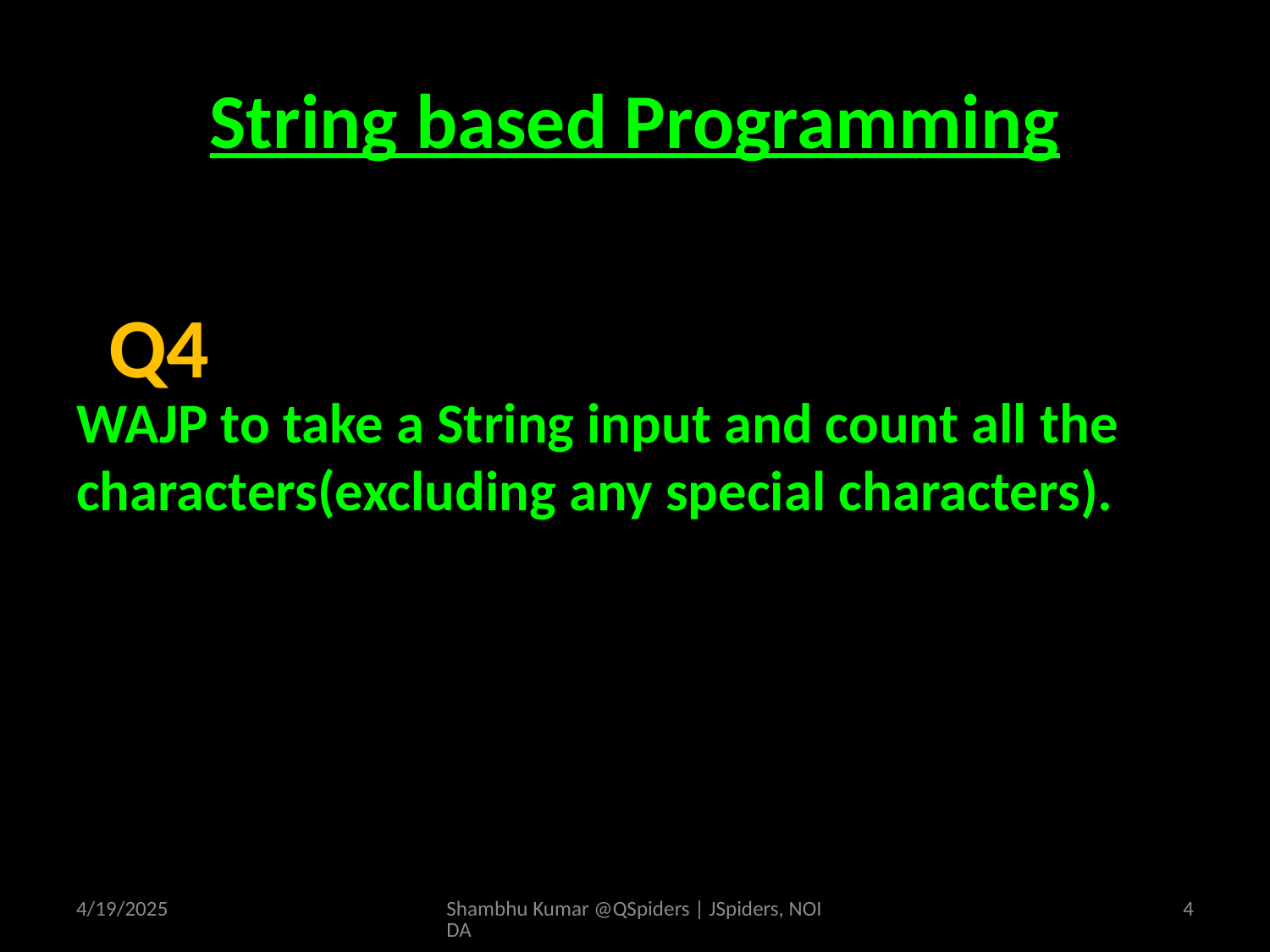

# String based Programming

WAJP to take a String input and count all the characters(excluding any special characters).
Q4
4/19/2025
Shambhu Kumar @QSpiders | JSpiders, NOIDA
4